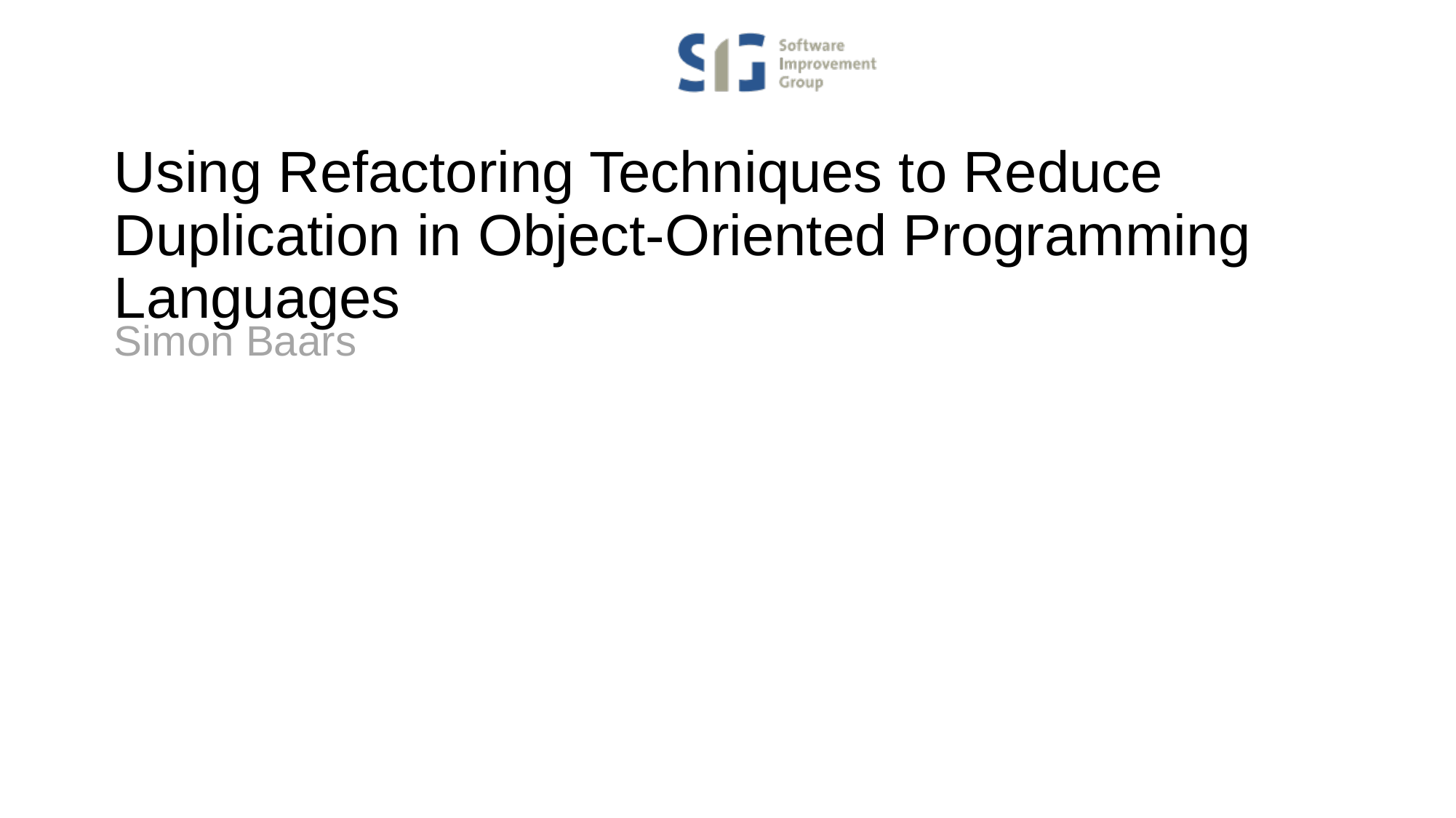

# Using Refactoring Techniques to Reduce Duplication in Object-Oriented Programming Languages
Simon Baars
26 April 2019